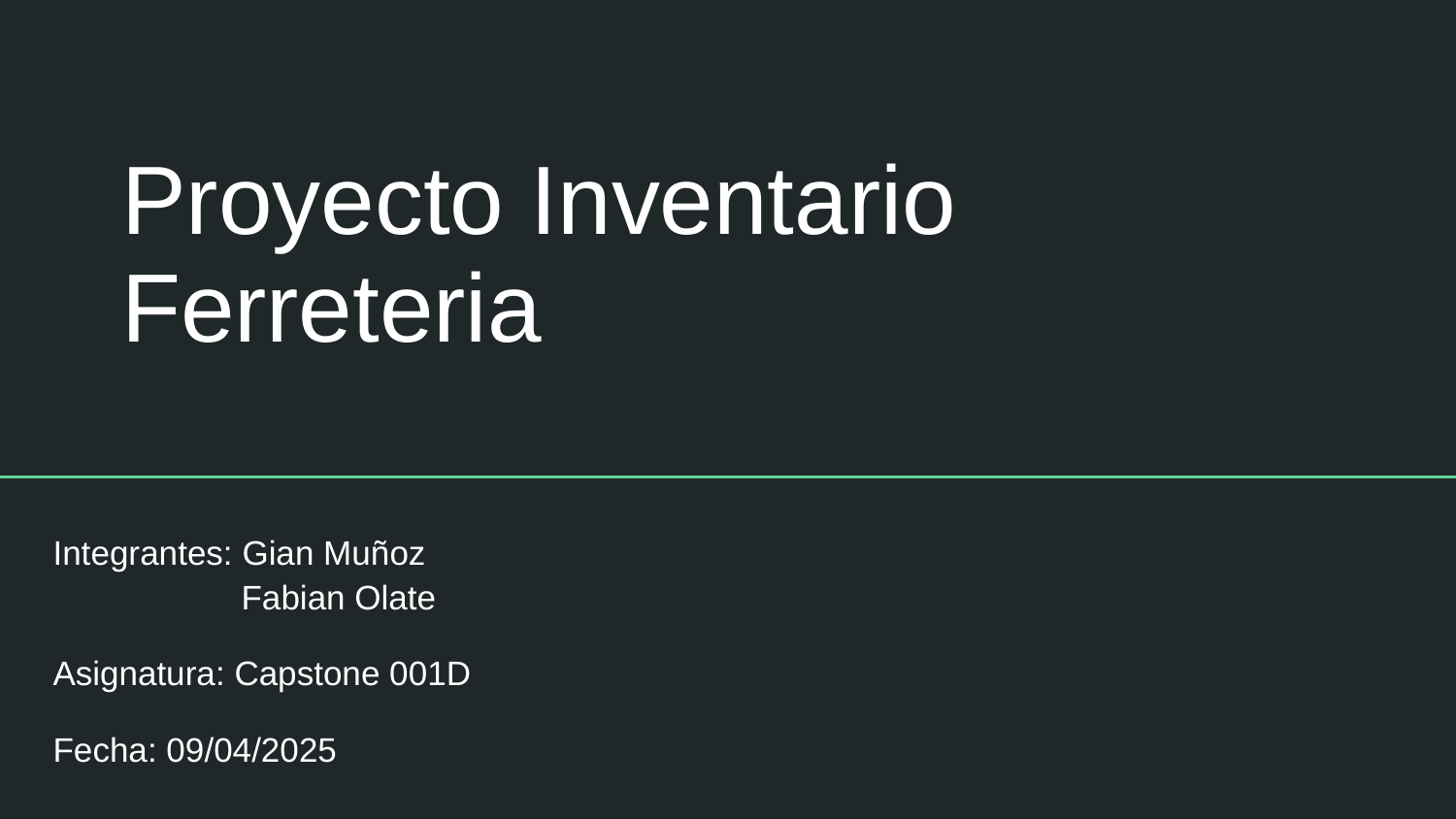

# Proyecto Inventario Ferreteria
Integrantes: Gian Muñoz
      Fabian Olate

Asignatura: Capstone 001D

Fecha: 09/04/2025